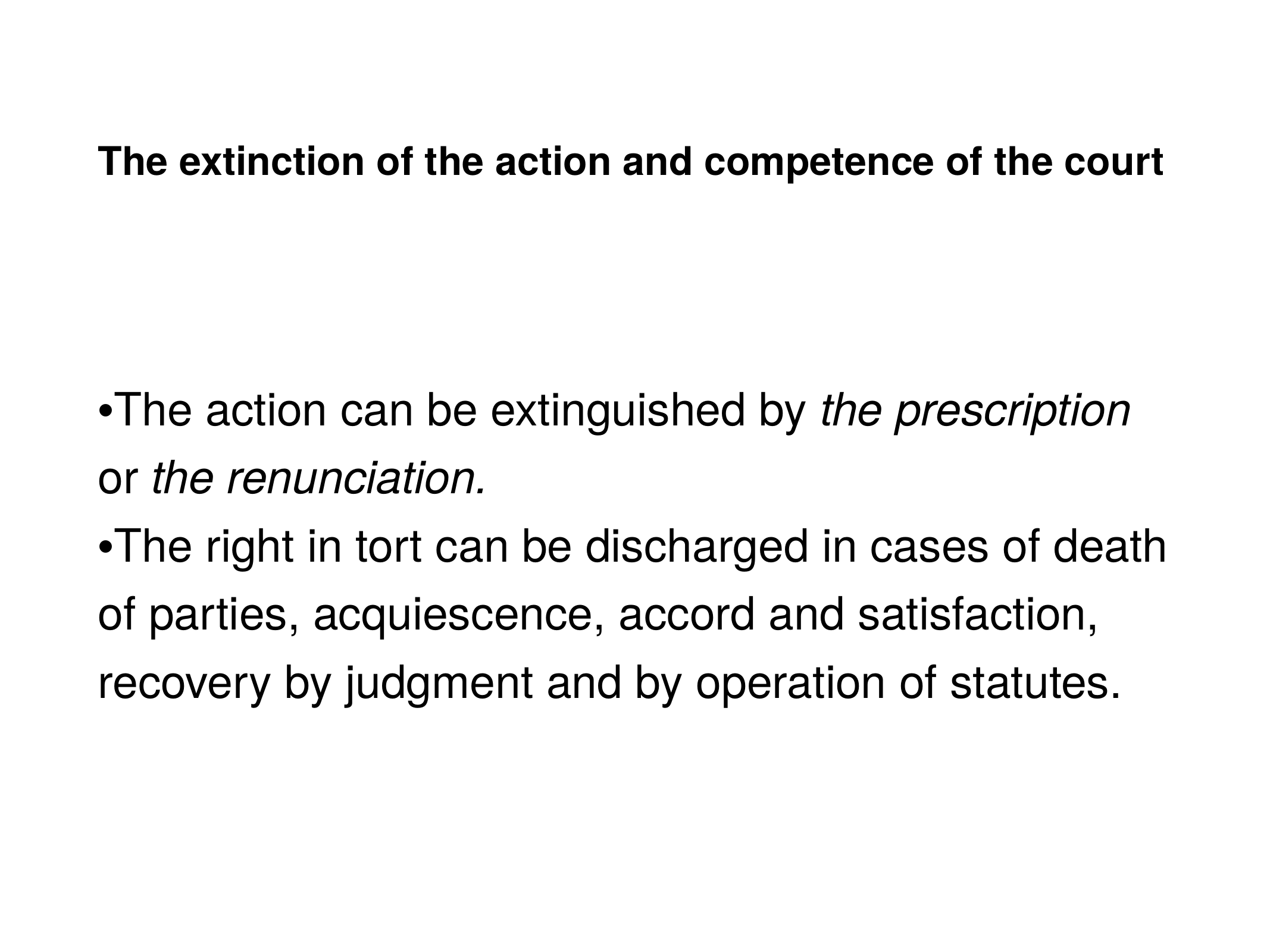

# The extinction of the action and competence of the court
•The action can be extinguished by the prescription or the renunciation.
•The right in tort can be discharged in cases of death of parties, acquiescence, accord and satisfaction, recovery by judgment and by operation of statutes.